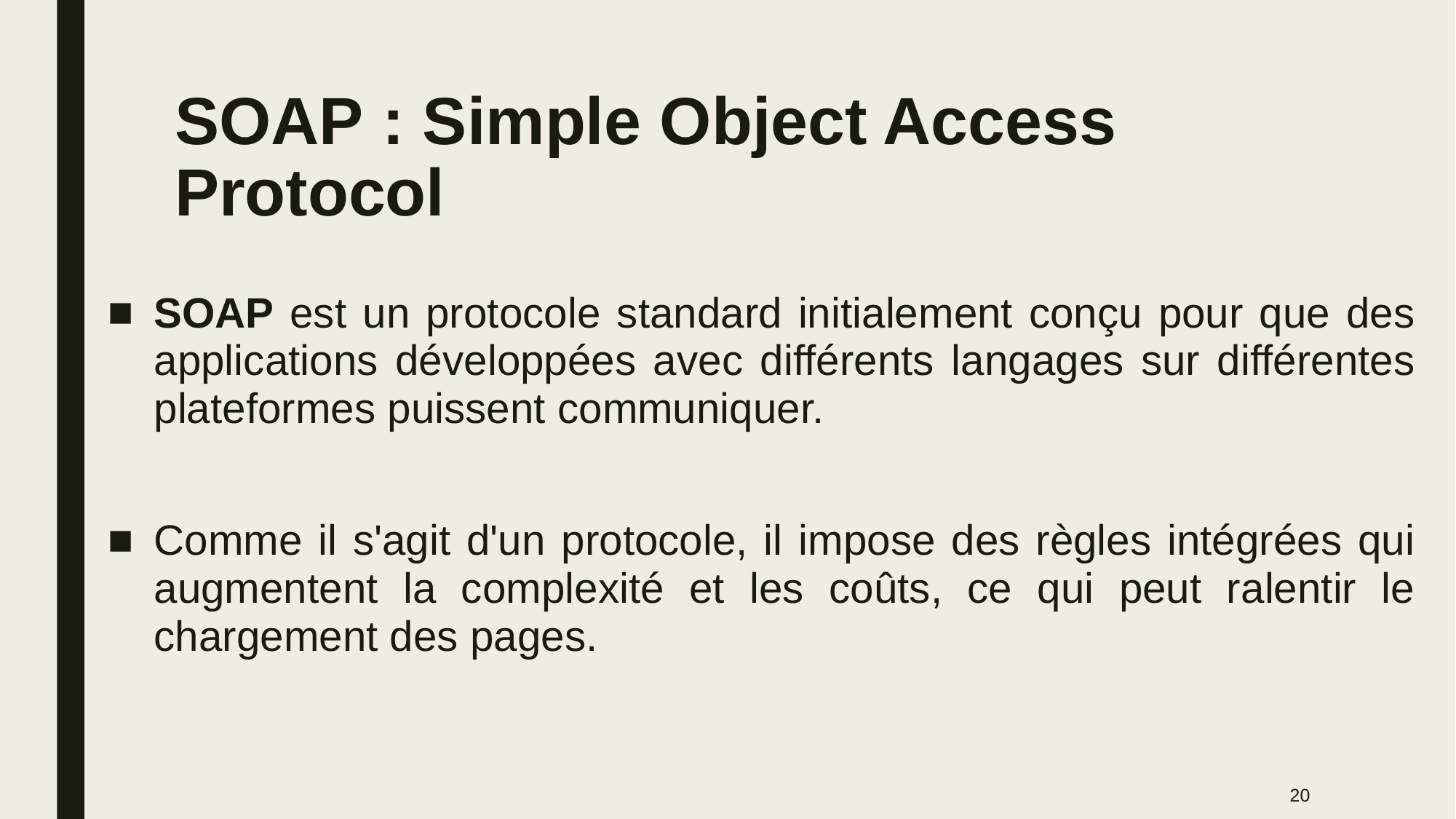

# SOAP : Simple Object Access Protocol

SOAP est un protocole standard initialement conçu pour que des applications développées avec différents langages sur différentes plateformes puissent communiquer.

Comme il s'agit d'un protocole, il impose des règles intégrées qui augmentent la complexité et les coûts, ce qui peut ralentir le chargement des pages.
20